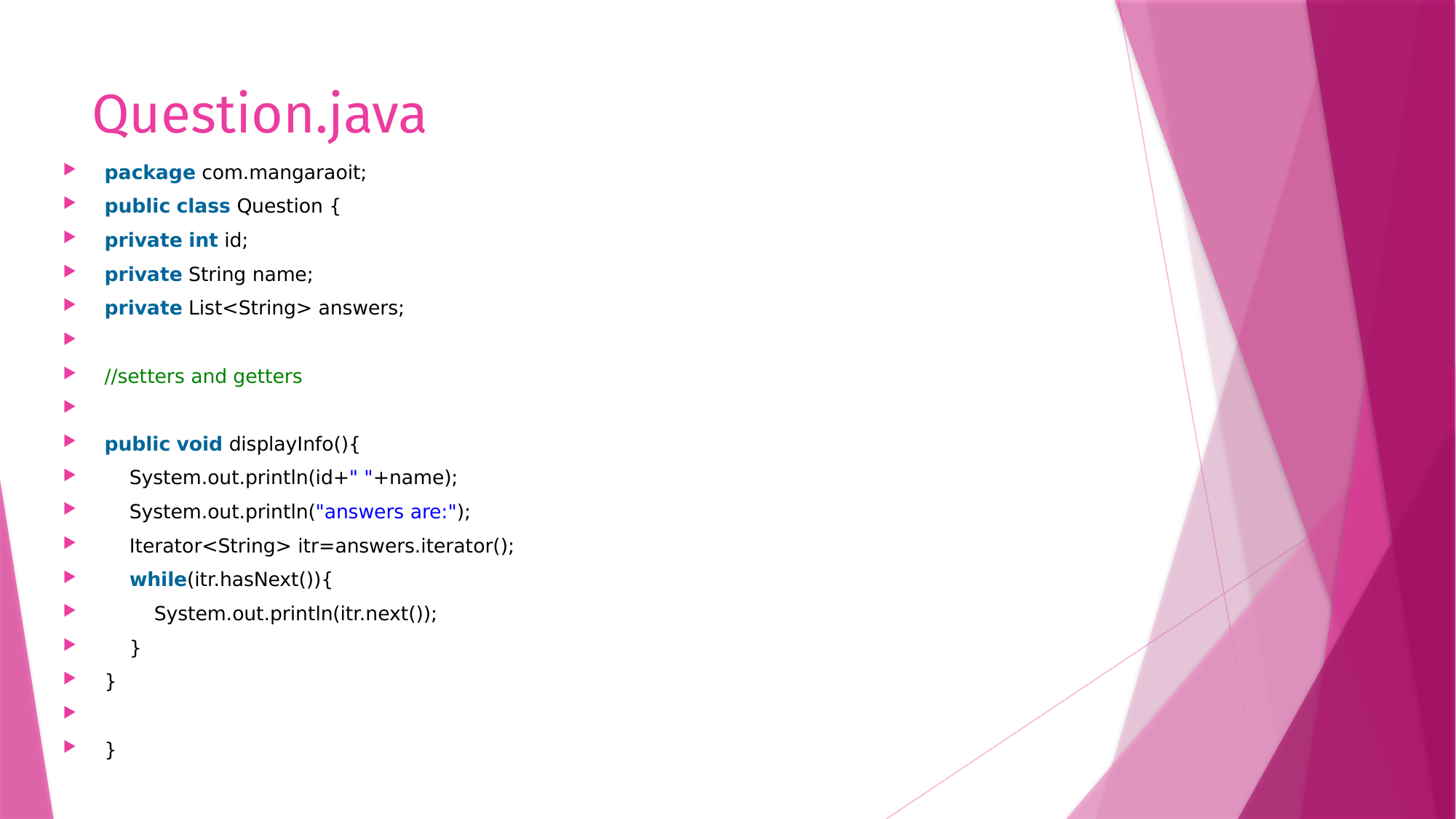

# Question.java
package com.mangaraoit;
public class Question {
private int id;
private String name;
private List<String> answers;

//setters and getters

public void displayInfo(){
    System.out.println(id+" "+name);
    System.out.println("answers are:");
    Iterator<String> itr=answers.iterator();
    while(itr.hasNext()){
        System.out.println(itr.next());
    }
}

}